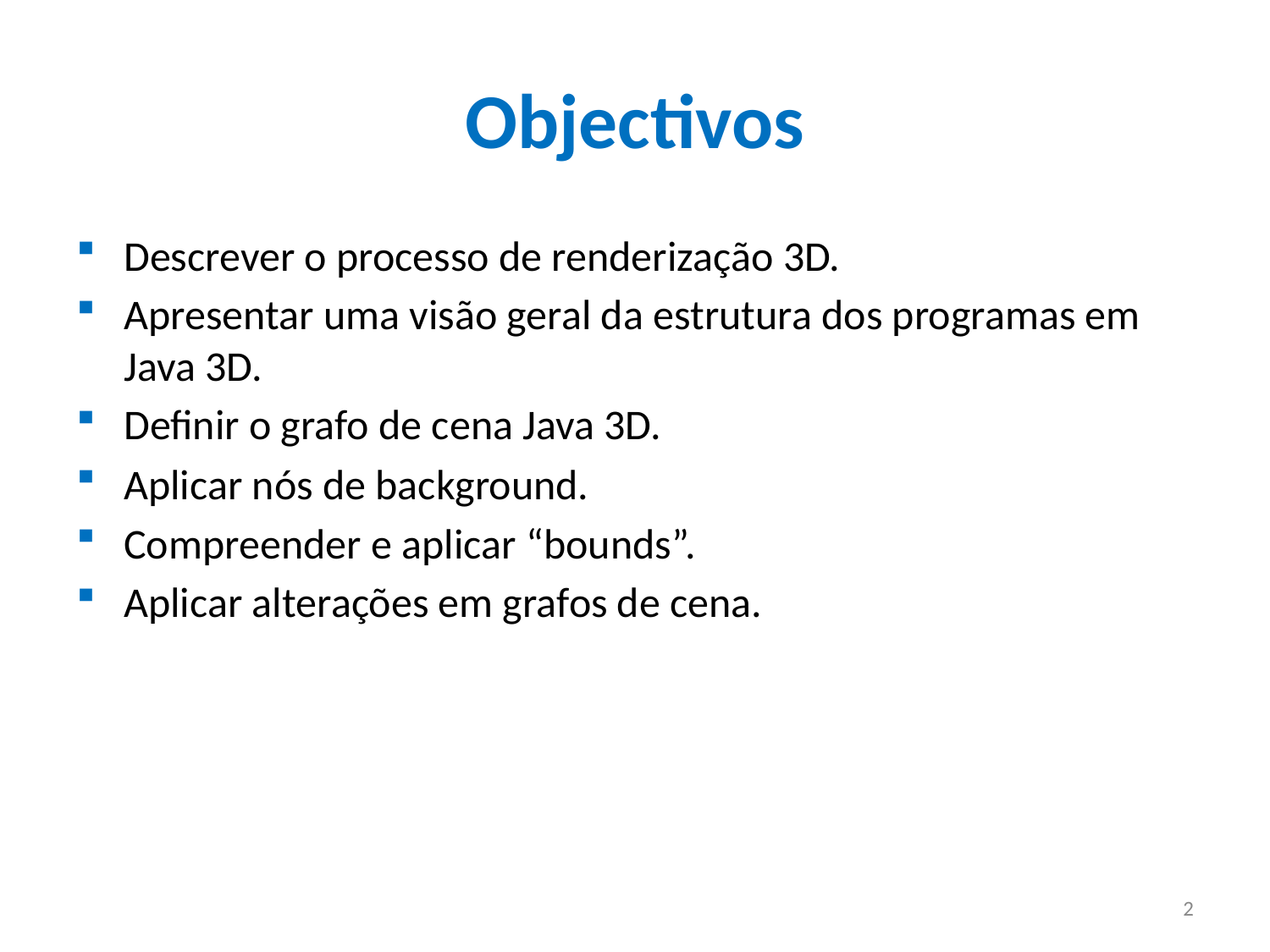

# Objectivos
Descrever o processo de renderização 3D.
Apresentar uma visão geral da estrutura dos programas em Java 3D.
Definir o grafo de cena Java 3D.
Aplicar nós de background.
Compreender e aplicar “bounds”.
Aplicar alterações em grafos de cena.

2